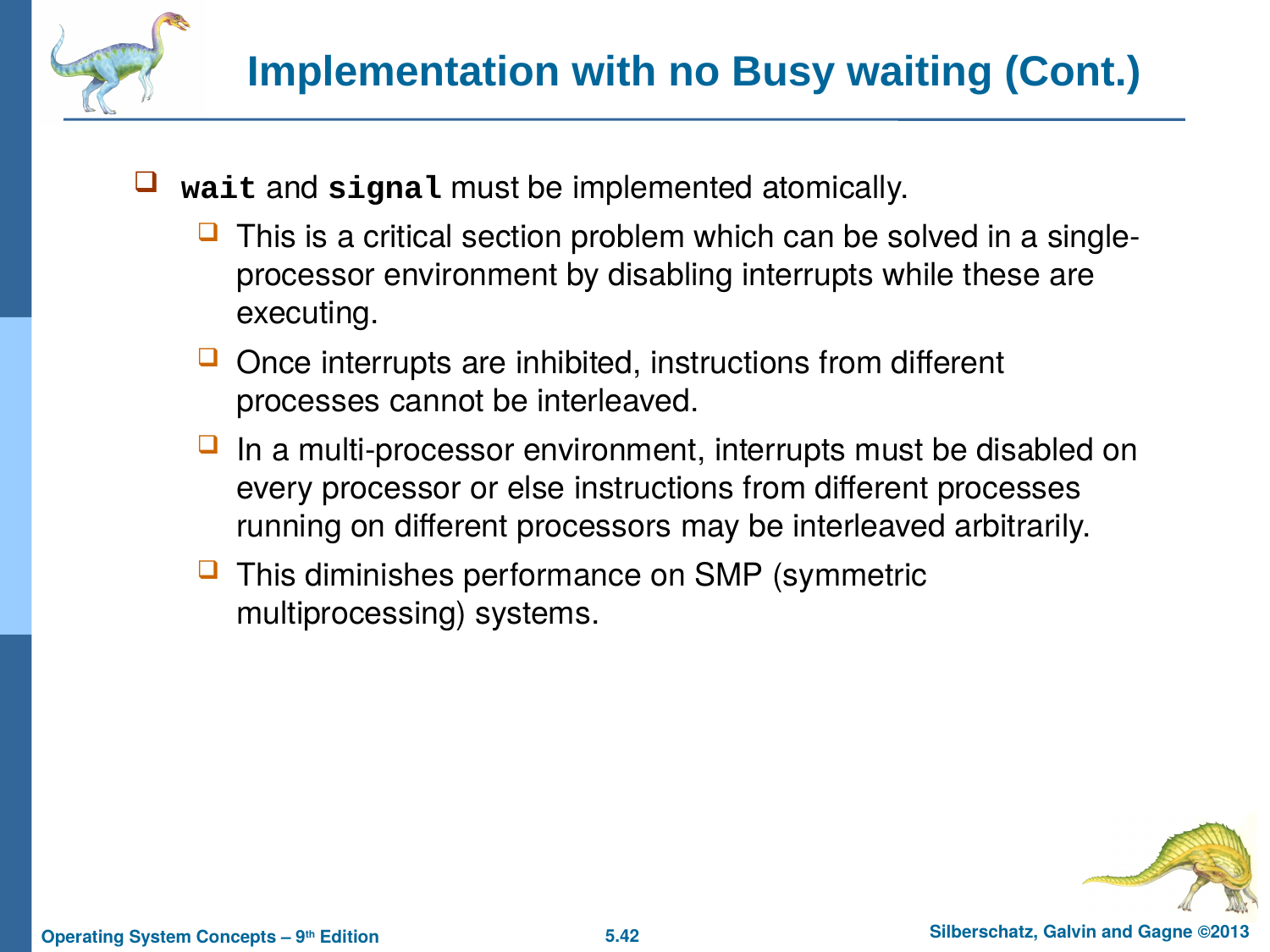

# Implementation with no Busy waiting (Cont.)
wait and signal must be implemented atomically.
This is a critical section problem which can be solved in a single-processor environment by disabling interrupts while these are executing.
Once interrupts are inhibited, instructions from different processes cannot be interleaved.
In a multi-processor environment, interrupts must be disabled on every processor or else instructions from different processes running on different processors may be interleaved arbitrarily.
This diminishes performance on SMP (symmetric multiprocessing) systems.